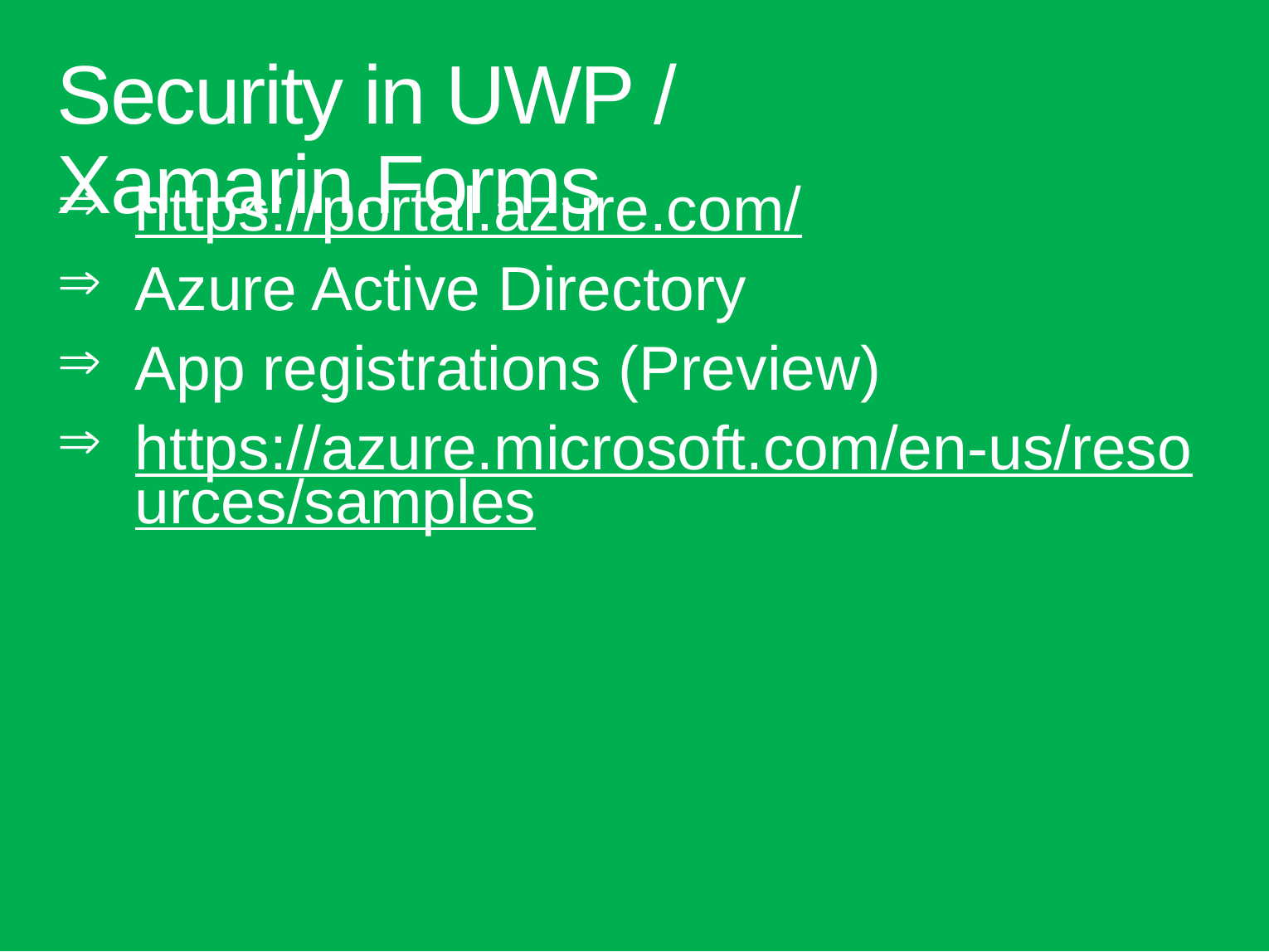

# Security in UWP / Xamarin.Forms
https://portal.azure.com/
Azure Active Directory
App registrations (Preview)
https://azure.microsoft.com/en-us/resources/samples